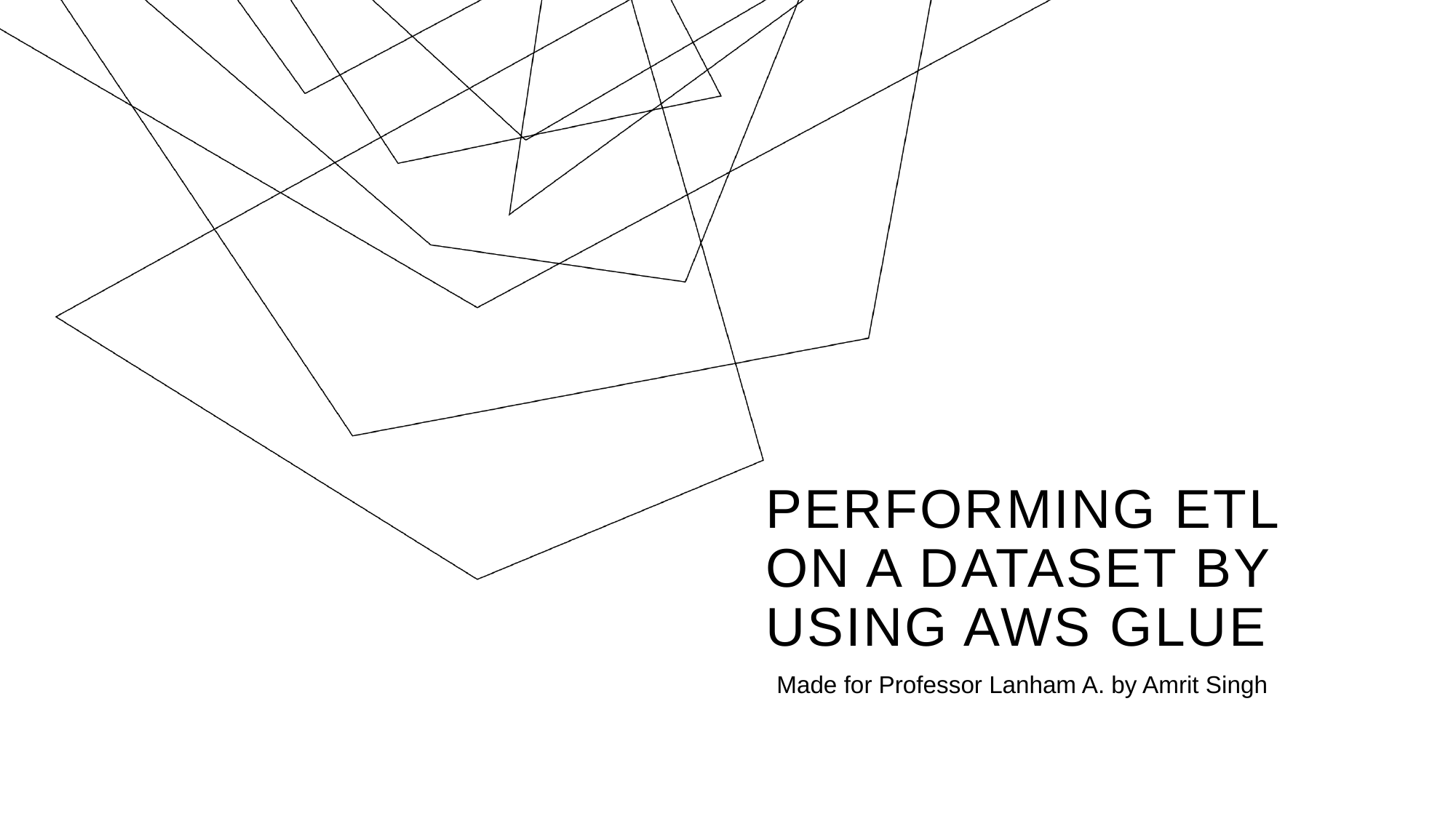

# Performing ETL on a Dataset by Using AWS Glue
Made for Professor Lanham A. by Amrit Singh